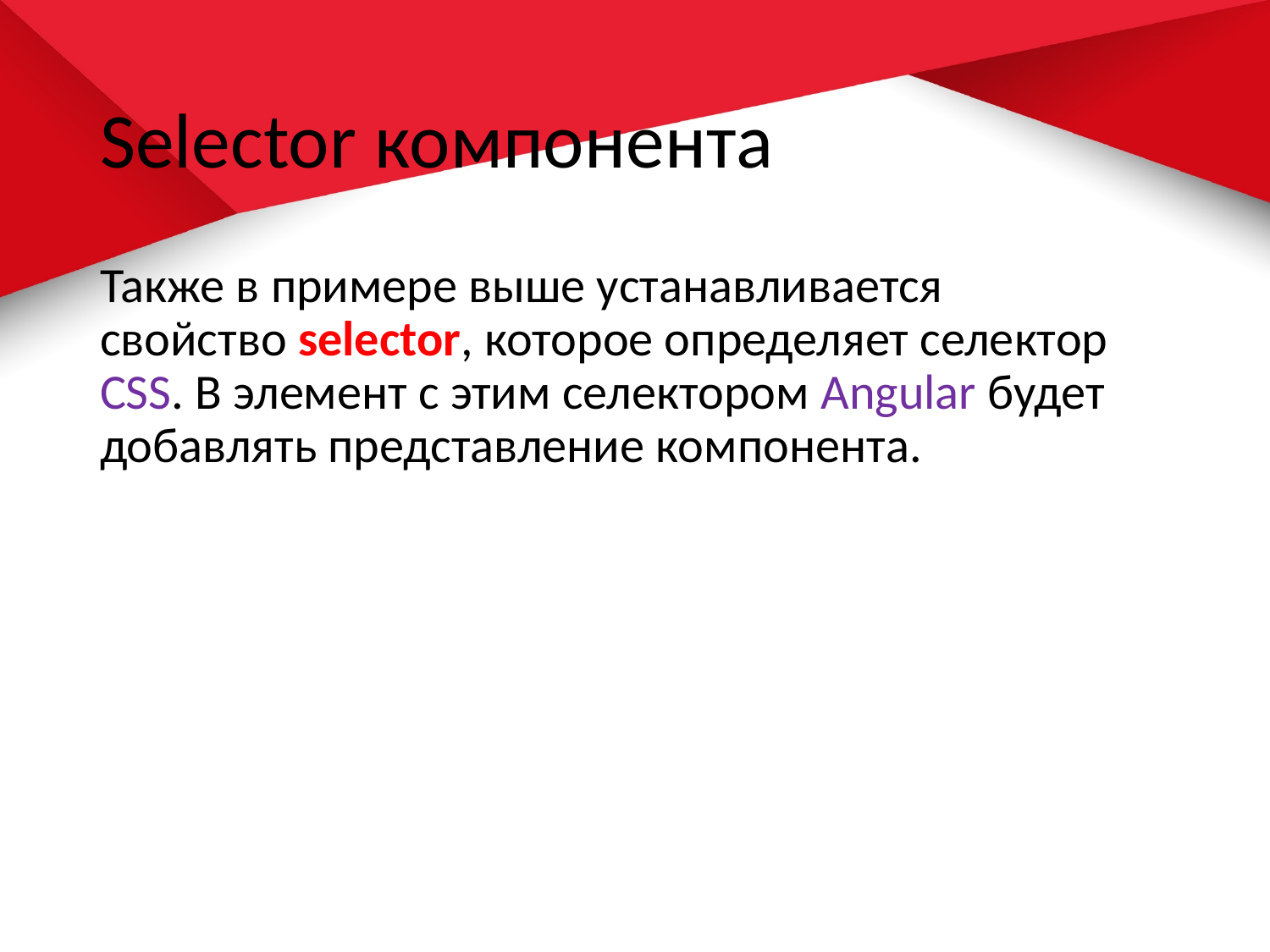

# Selector компонента
Также в примере выше устанавливается свойство selector, которое определяет селектор CSS. В элемент с этим селектором Angular будет добавлять представление компонента.